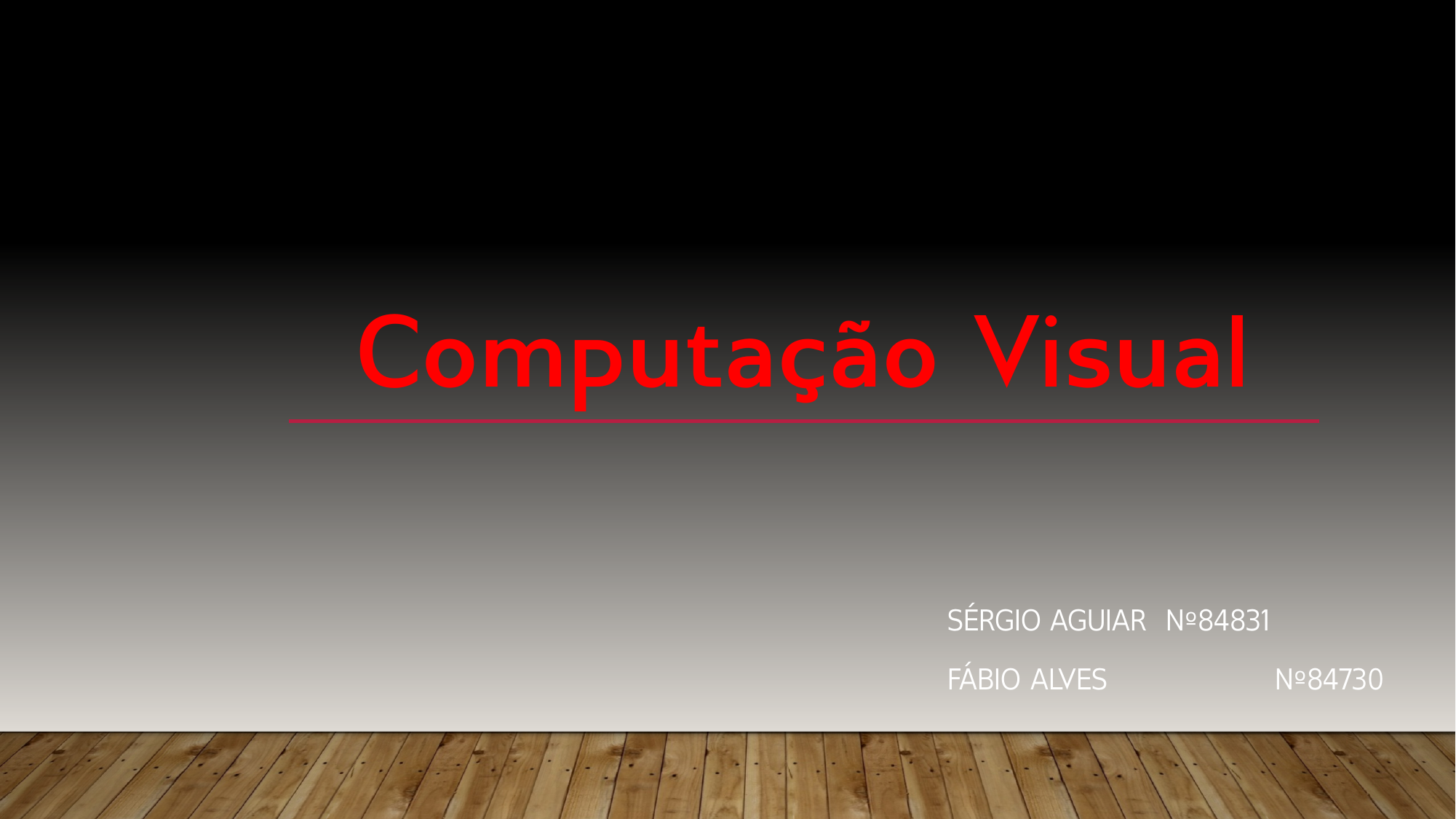

# Computação Visual
Sérgio Aguiar 	nº84831
Fábio Alves 		nº84730